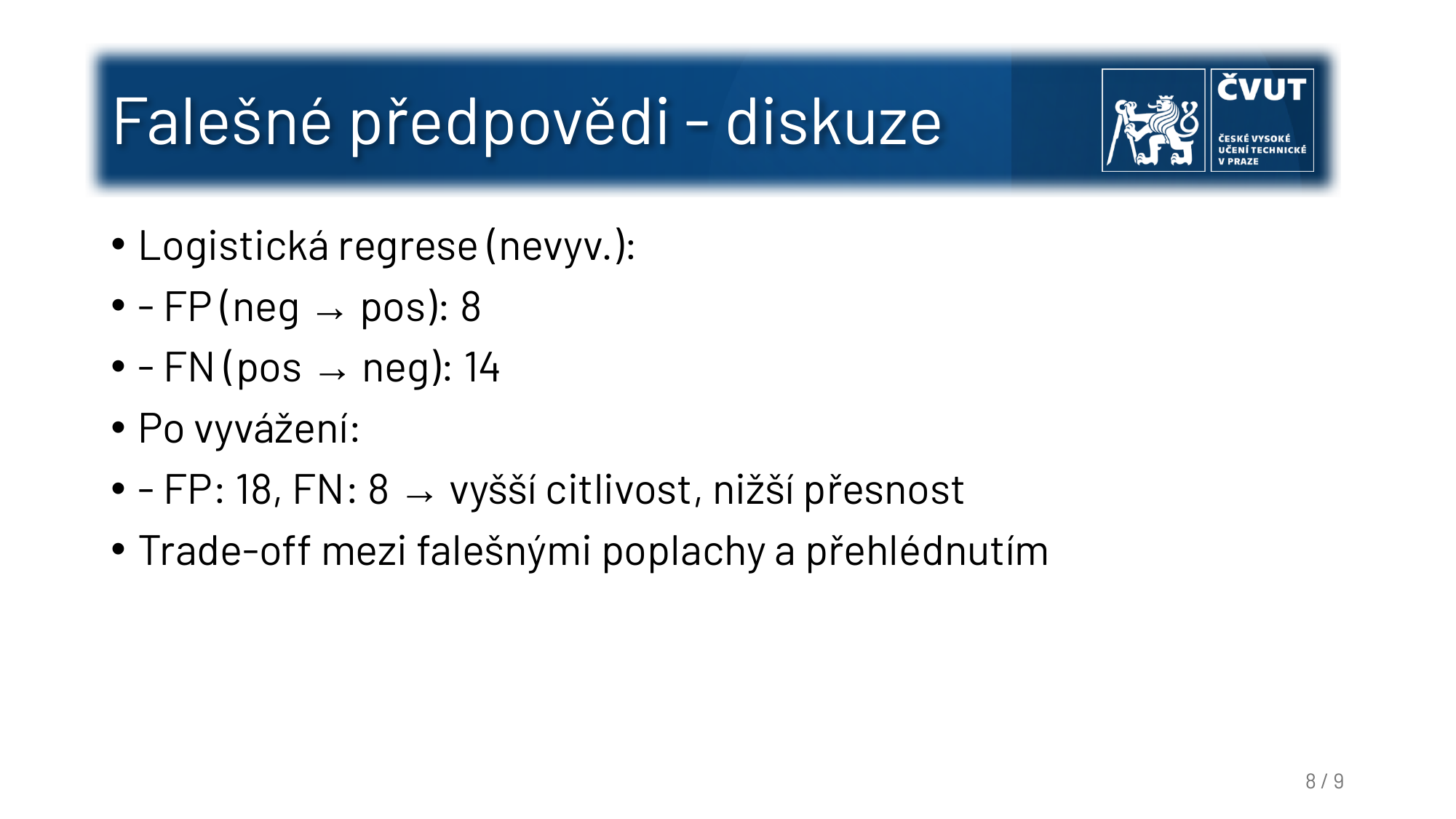

# Falešné předpovědi - diskuze
Logistická regrese (nevyv.):
- FP (neg → pos): 8
- FN (pos → neg): 14
Po vyvážení:
- FP: 18, FN: 8 → vyšší citlivost, nižší přesnost
Trade-off mezi falešnými poplachy a přehlédnutím